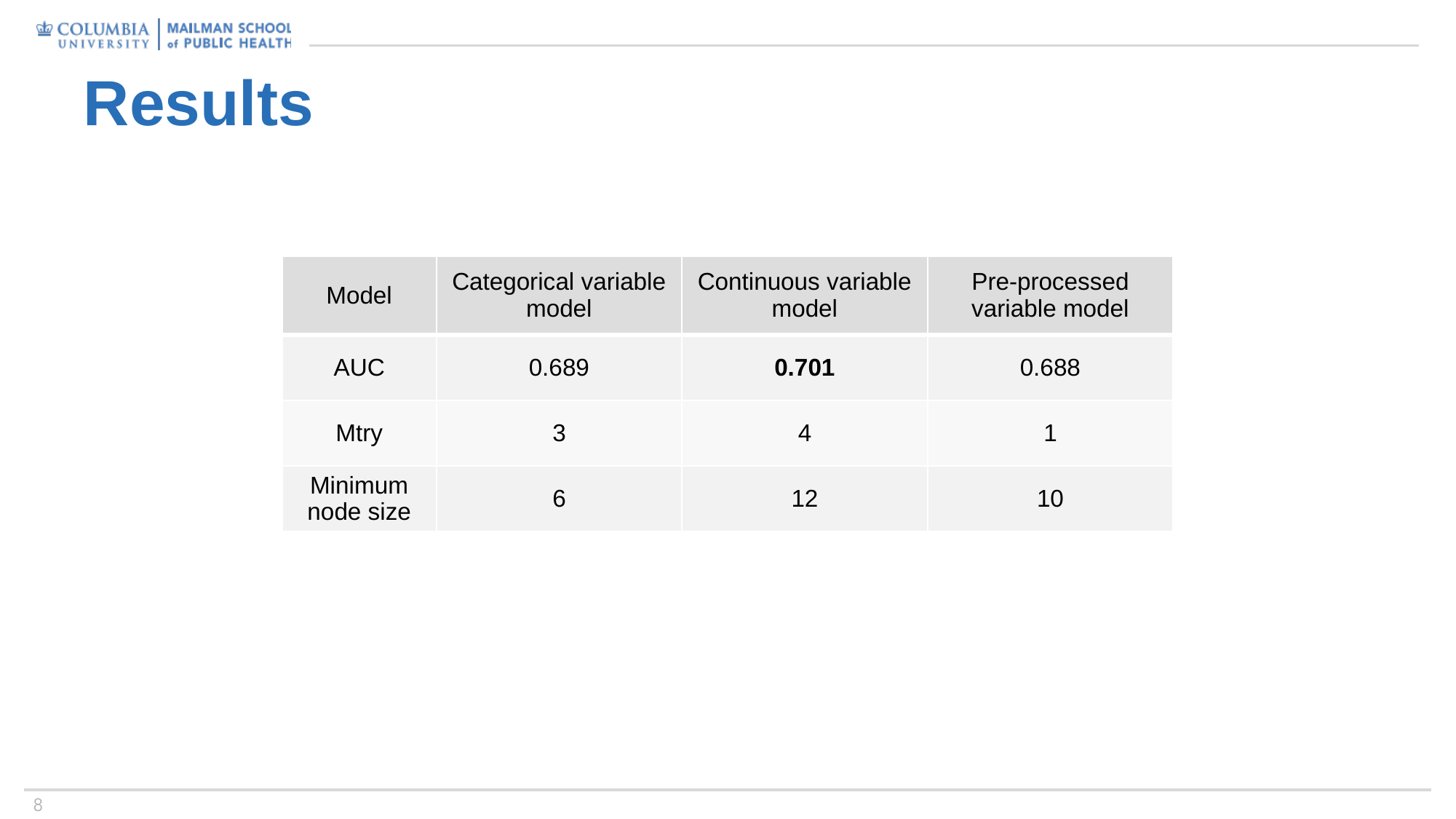

# Results
| Model | Categorical variable model | Continuous variable model | Pre-processed variable model |
| --- | --- | --- | --- |
| AUC | 0.689 | 0.701 | 0.688 |
| Mtry | 3 | 4 | 1 |
| Minimum node size | 6 | 12 | 10 |